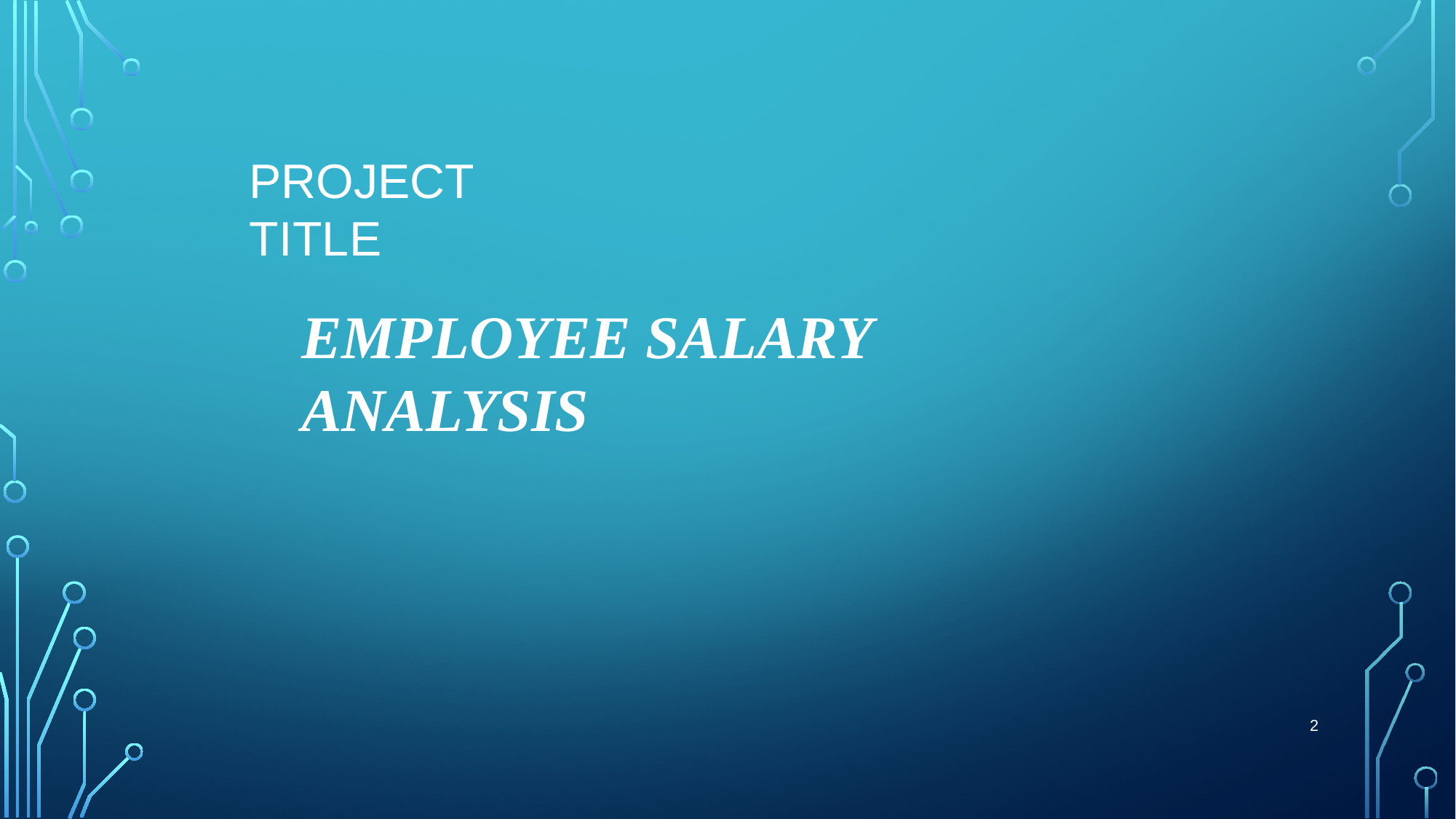

# PROJECT TITLE
EMPLOYEE SALARY ANALYSIS
2